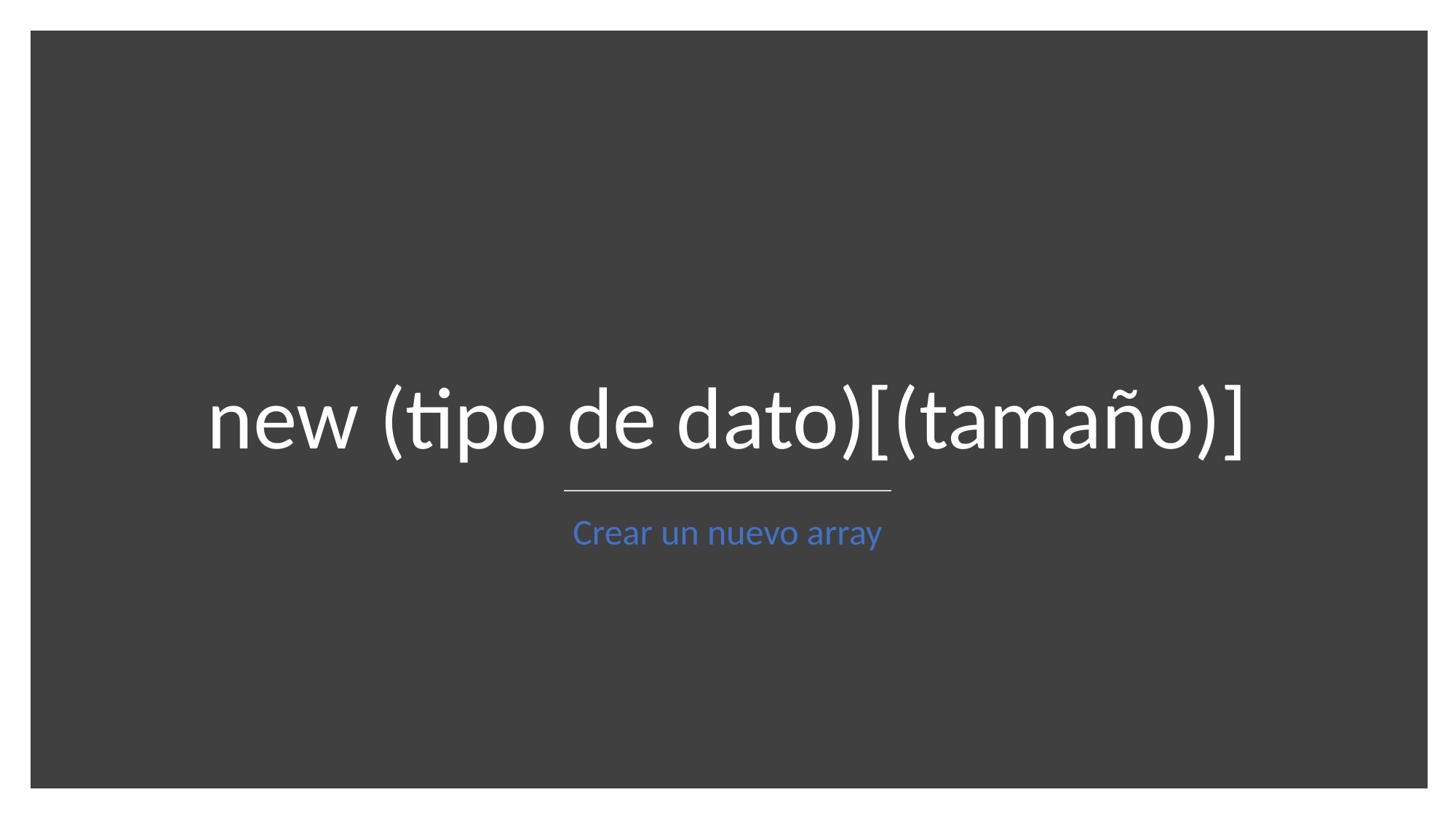

# new (tipo de dato)[(tamaño)]
Crear un nuevo array